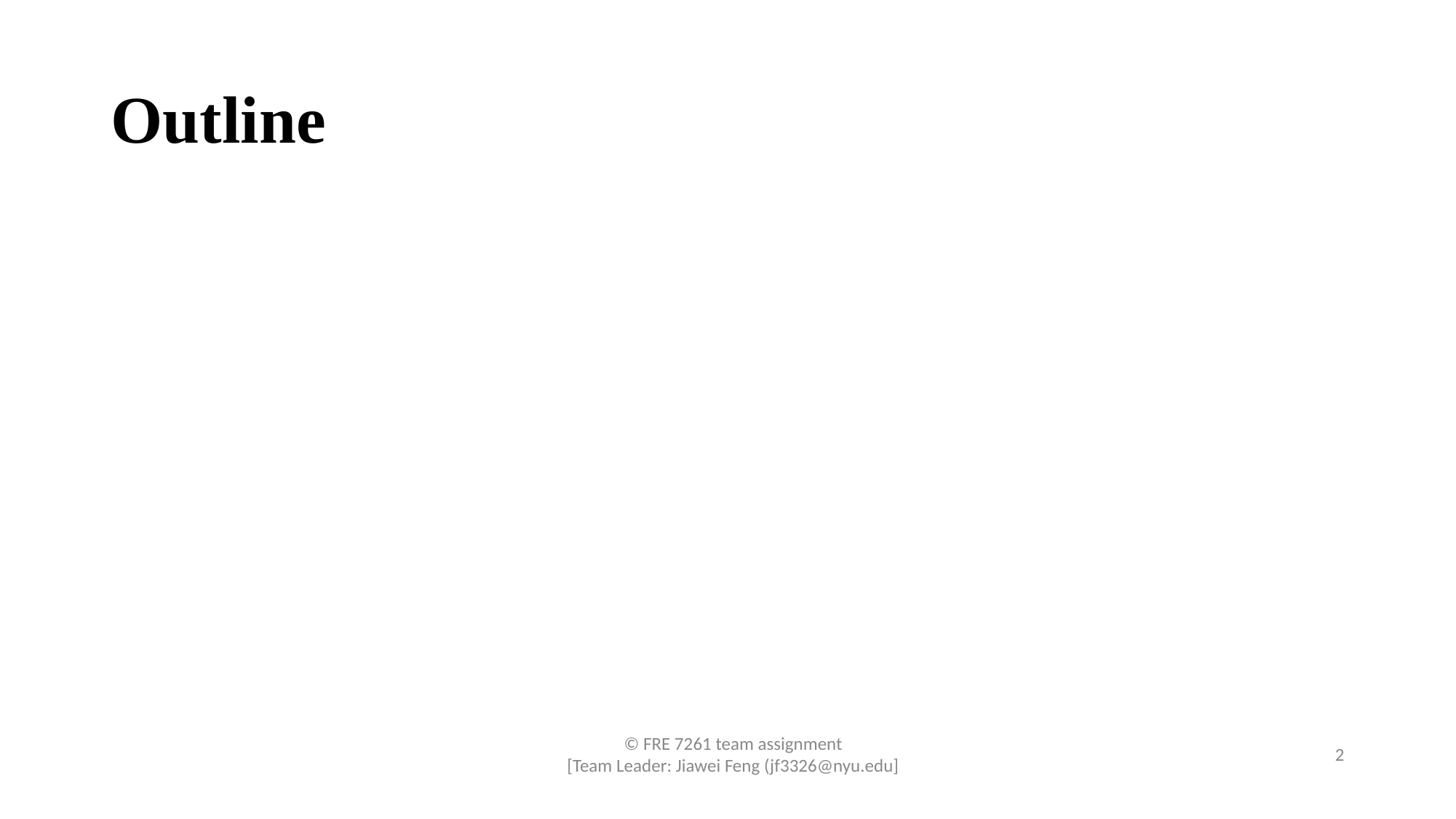

# Outline

2
© FRE 7261 team assignment
[Team Leader: Jiawei Feng (jf3326@nyu.edu]